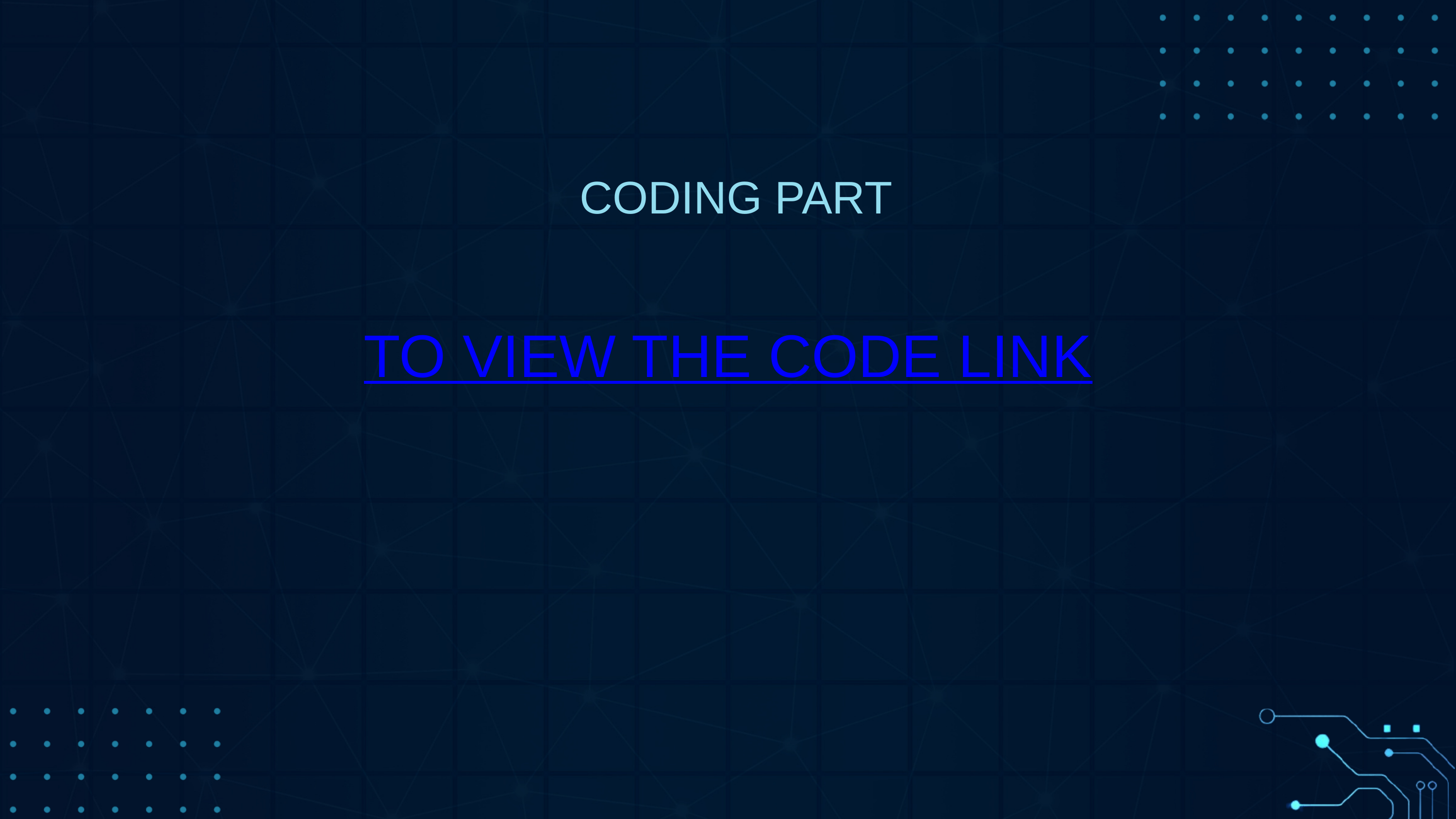

CODING PART

TO VIEW THE CODE LINK